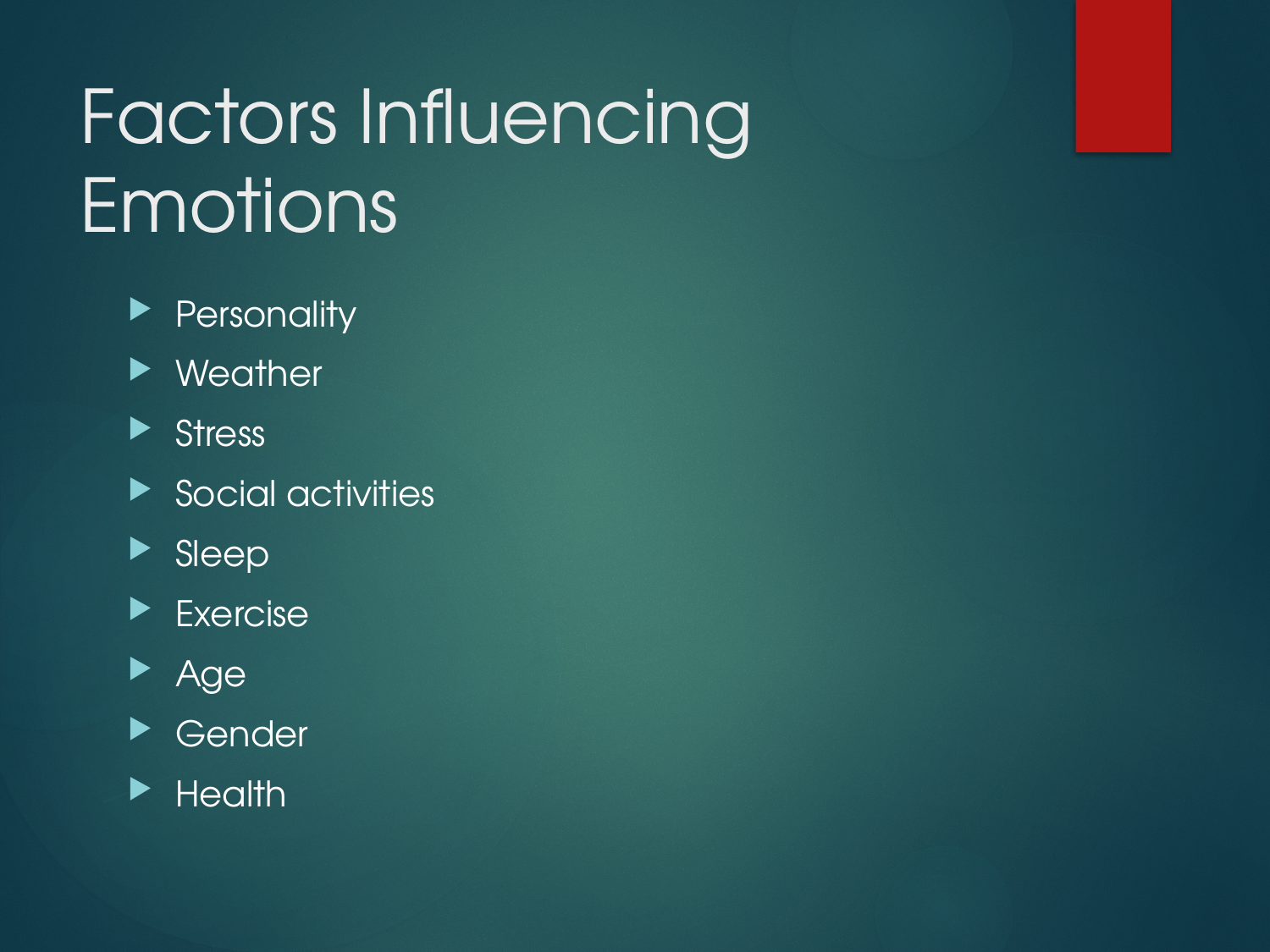

# Factors Influencing Emotions
Personality
Weather
Stress
Social activities
Sleep
Exercise
Age
Gender
Health